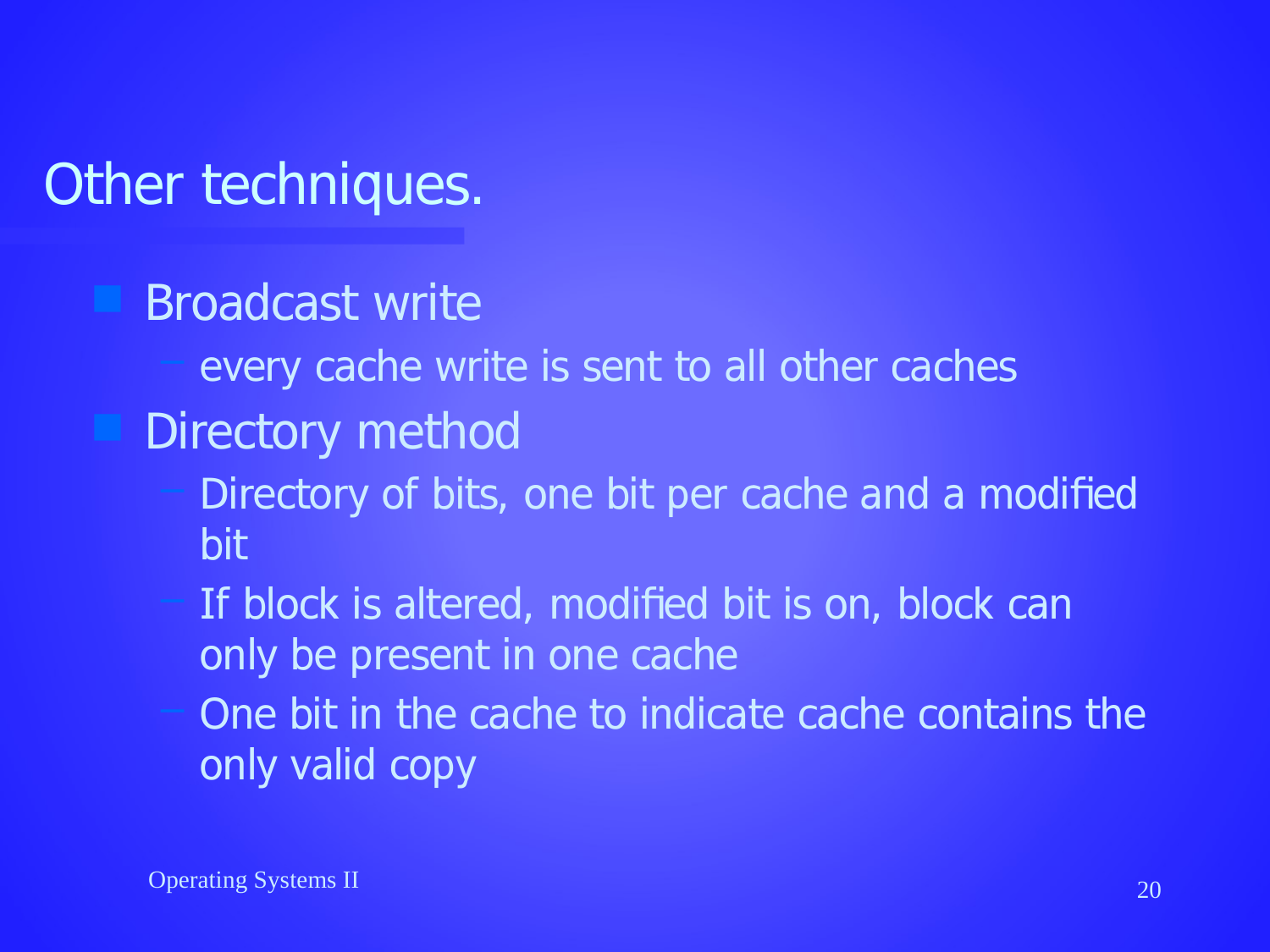

# Other techniques.
Broadcast write
every cache write is sent to all other caches
Directory method
Directory of bits, one bit per cache and a modified bit
If block is altered, modified bit is on, block can only be present in one cache
One bit in the cache to indicate cache contains the only valid copy
Operating Systems II
20